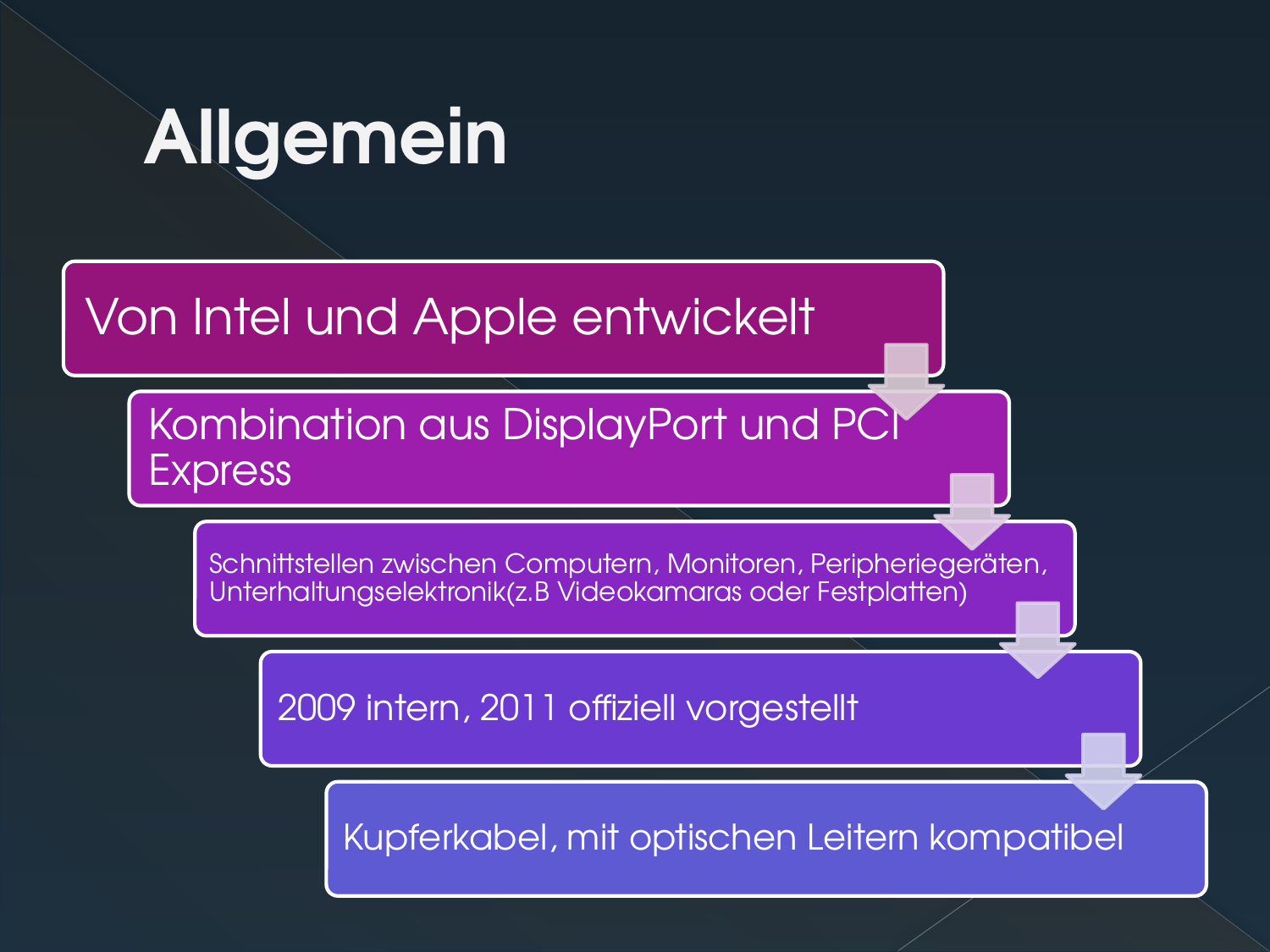

# Allgemein
Von Intel und Apple entwickelt
Kombination aus DisplayPort und PCI Express
Schnittstellen zwischen Computern, Monitoren, Peripheriegeräten, Unterhaltungselektronik(z.B Videokamaras oder Festplatten)
2009 intern, 2011 offiziell vorgestellt
Kupferkabel, mit optischen Leitern kompatibel